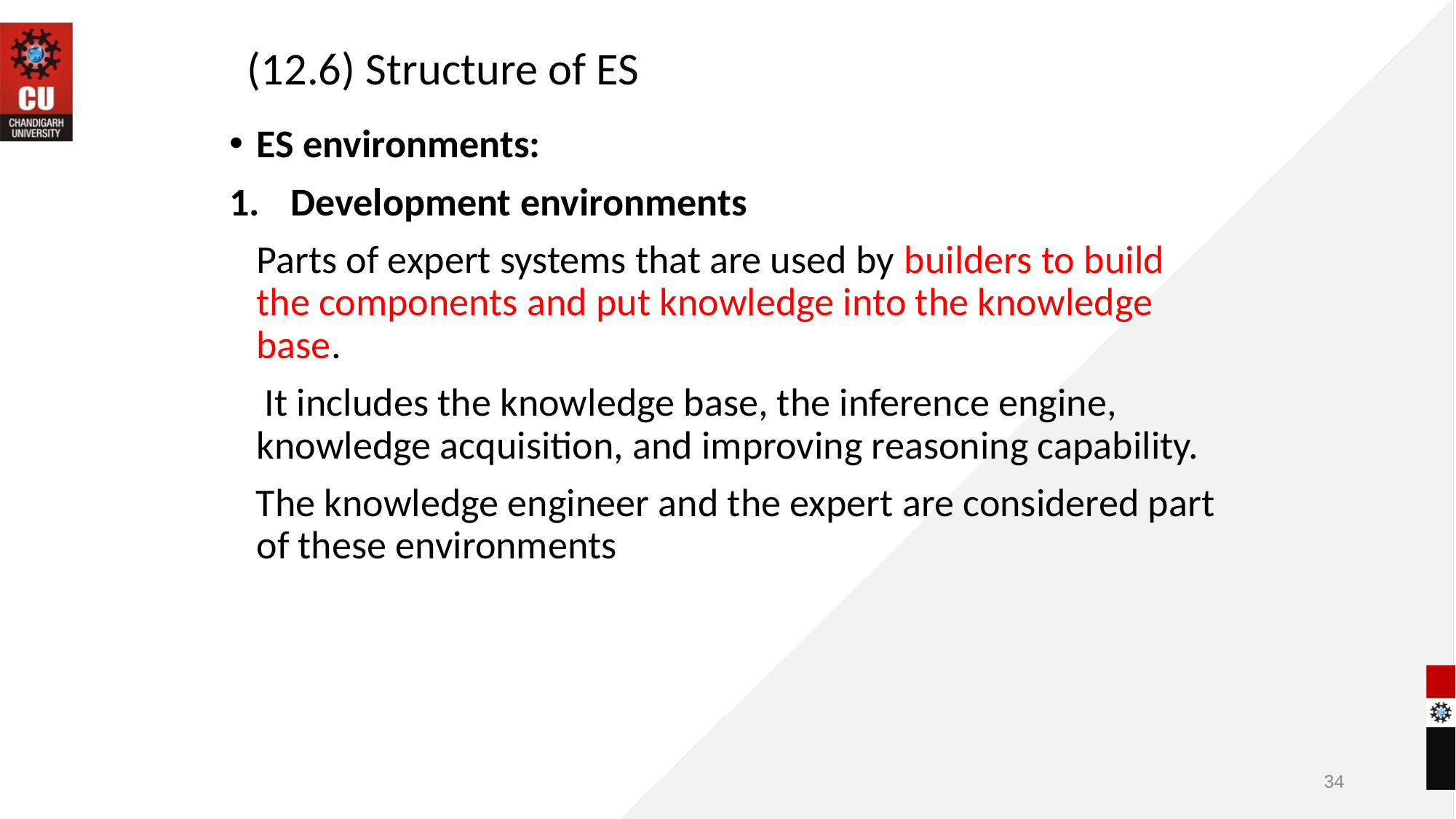

# (12.6) Structure of ES
ES environments:
Development environments
	Parts of expert systems that are used by builders to build the components and put knowledge into the knowledge base.
    It includes the knowledge base, the inference engine, knowledge acquisition, and improving reasoning capability.
   The knowledge engineer and the expert are considered part of these environments
34